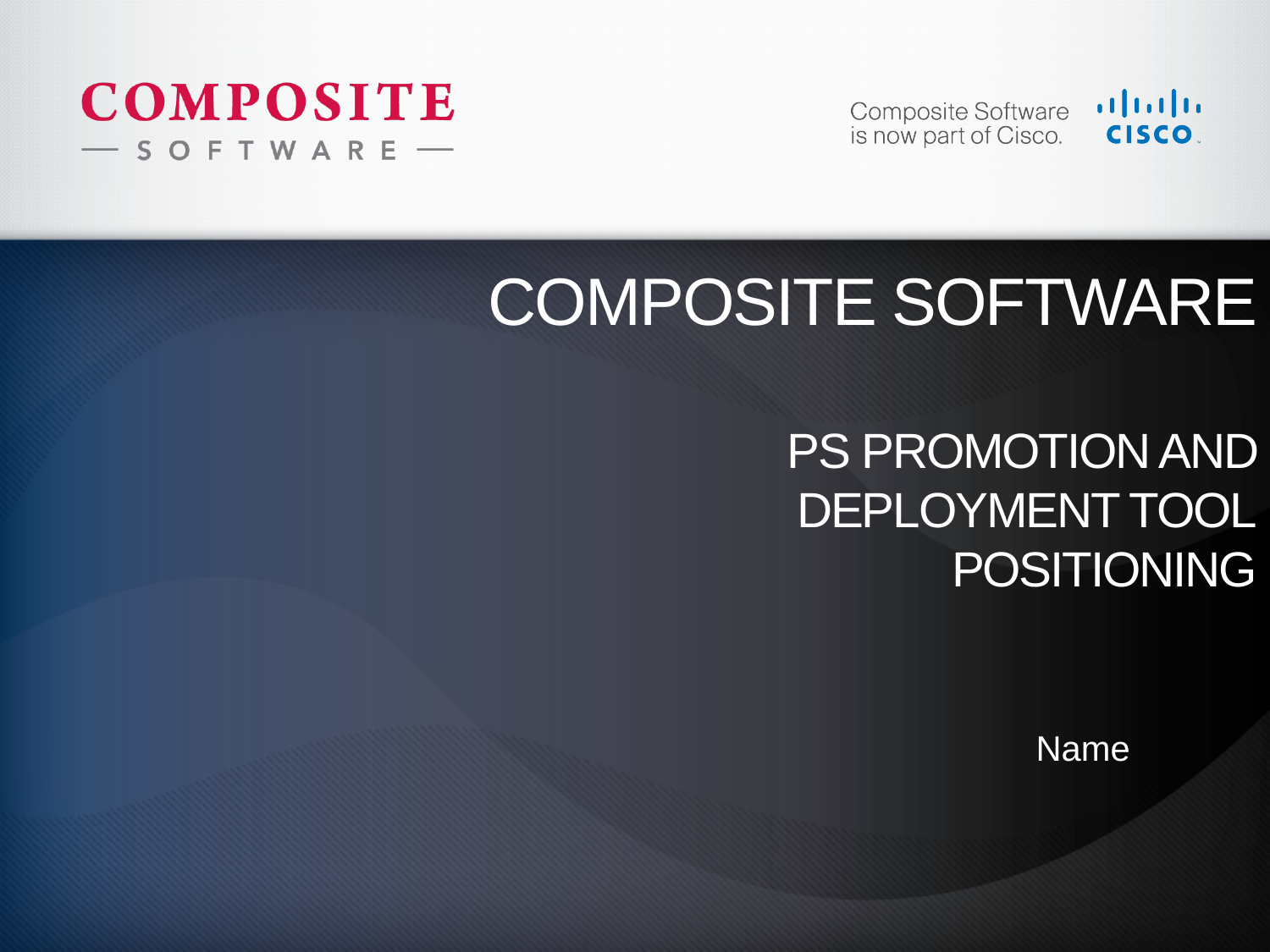

# Composite Software PS Promotion and Deployment Tool Positioning
Name